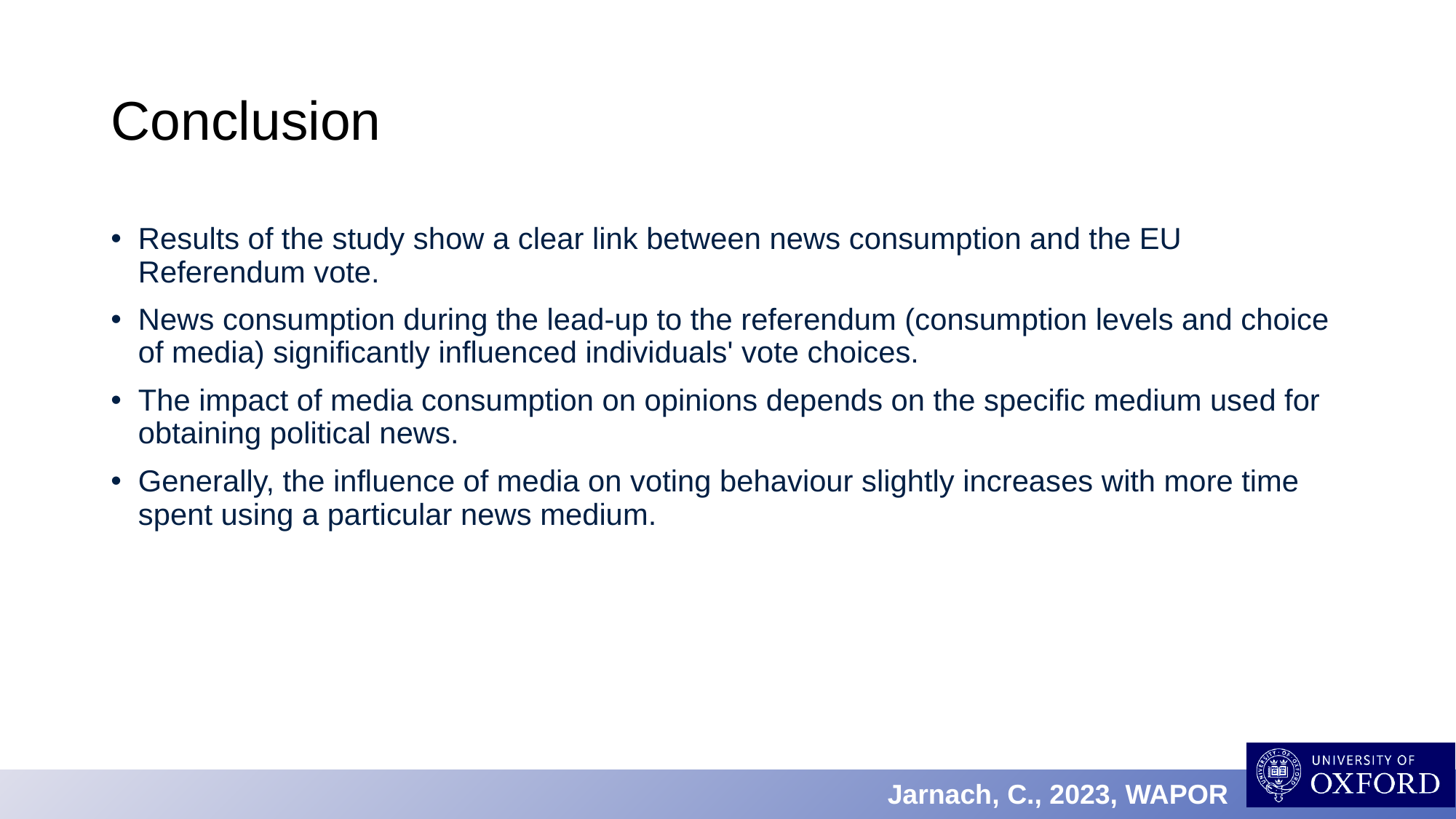

# Conclusion
Results of the study show a clear link between news consumption and the EU Referendum vote.
News consumption during the lead-up to the referendum (consumption levels and choice of media) significantly influenced individuals' vote choices.
The impact of media consumption on opinions depends on the specific medium used for obtaining political news.
Generally, the influence of media on voting behaviour slightly increases with more time spent using a particular news medium.

Jarnach, C., 2023, WAPOR